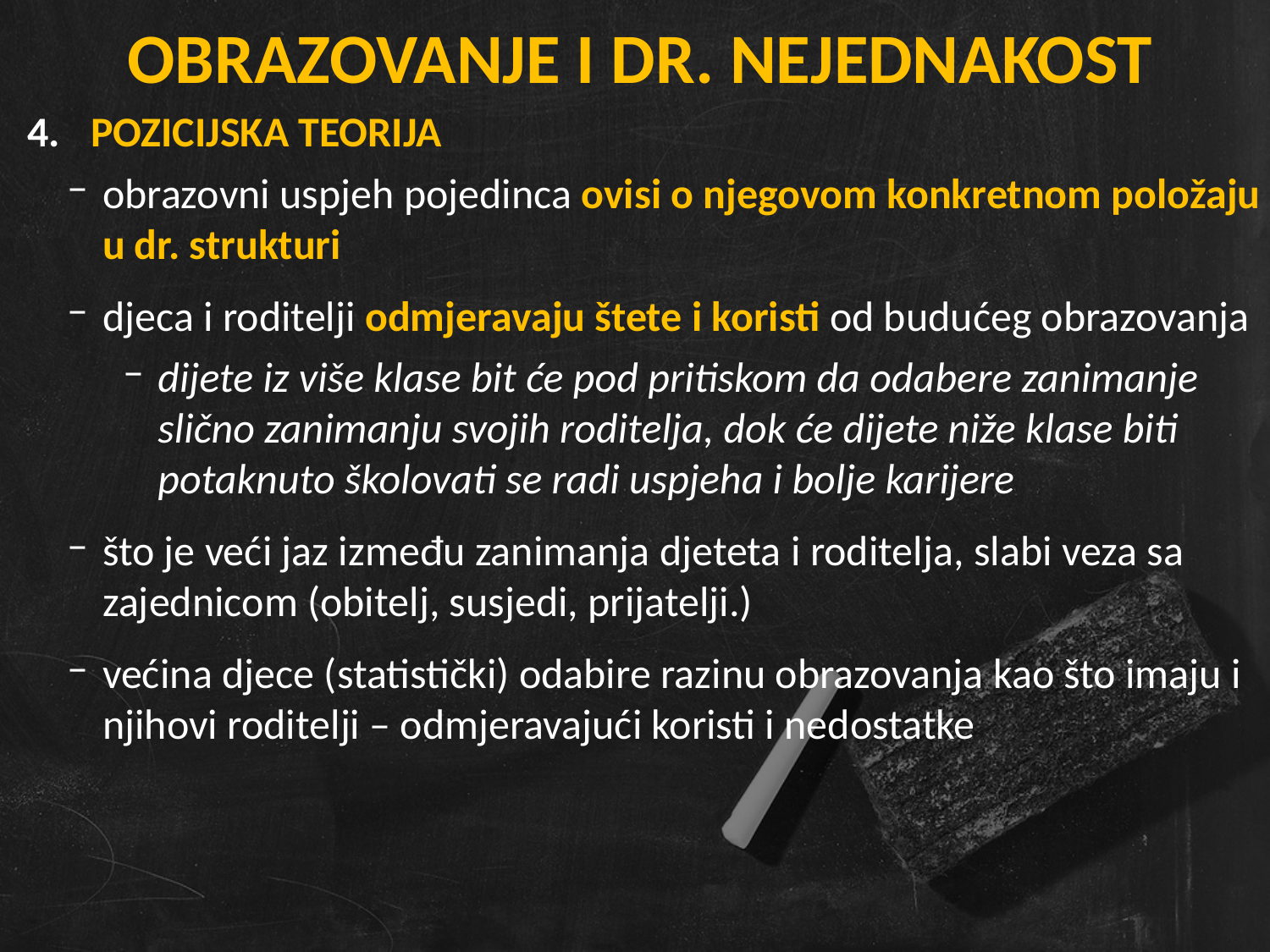

OBRAZOVANJE I DR. NEJEDNAKOST
POZICIJSKA TEORIJA
obrazovni uspjeh pojedinca ovisi o njegovom konkretnom položaju u dr. strukturi
djeca i roditelji odmjeravaju štete i koristi od budućeg obrazovanja
dijete iz više klase bit će pod pritiskom da odabere zanimanje slično zanimanju svojih roditelja, dok će dijete niže klase biti potaknuto školovati se radi uspjeha i bolje karijere
što je veći jaz između zanimanja djeteta i roditelja, slabi veza sa zajednicom (obitelj, susjedi, prijatelji.)
većina djece (statistički) odabire razinu obrazovanja kao što imaju i njihovi roditelji – odmjeravajući koristi i nedostatke